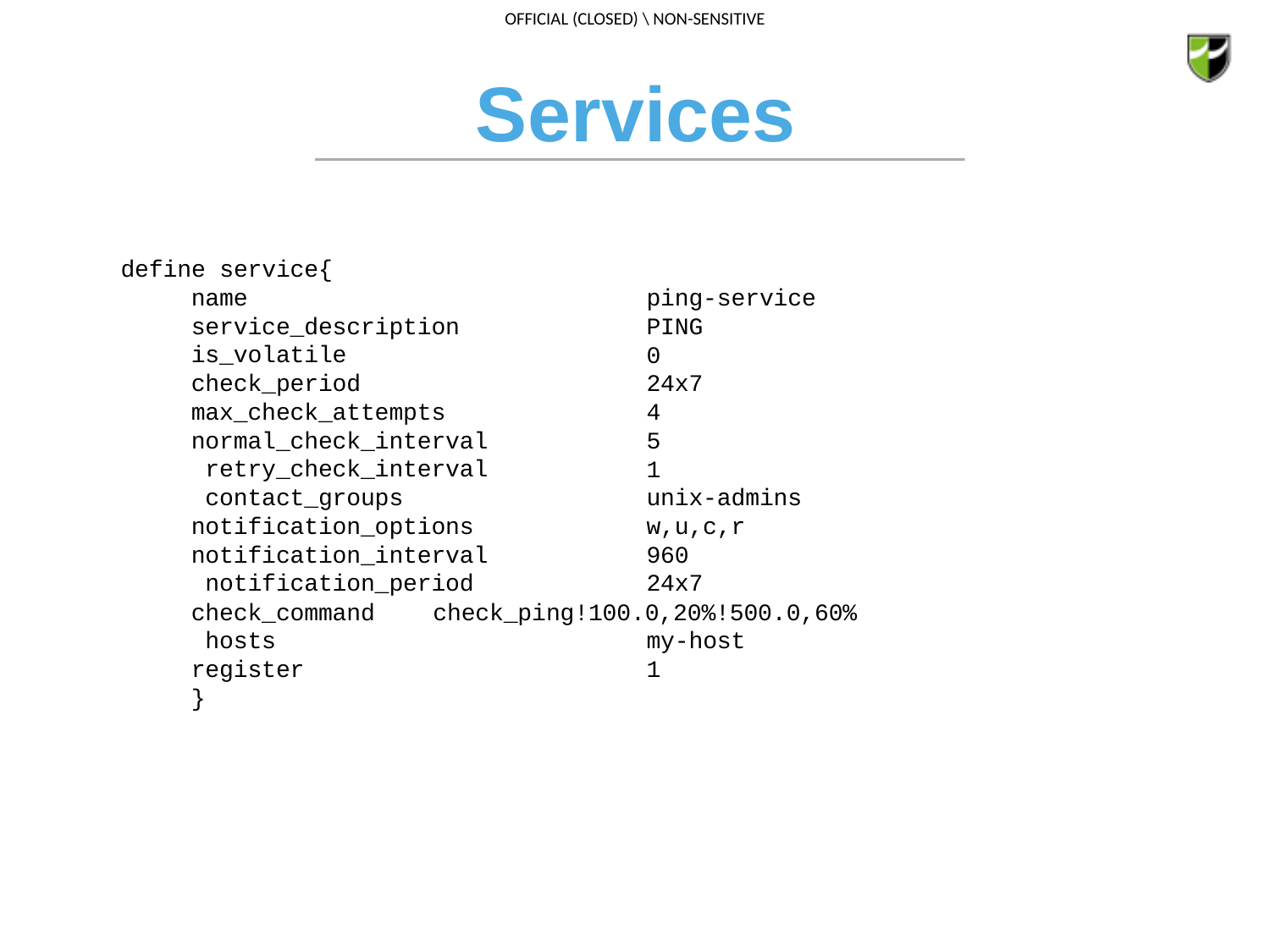

# Services
define service{
name  service_description  is_volatile  check_period  max_check_attempts  normal_check_interval  retry_check_interval  contact_groups  notification_options  notification_interval  notification_period
ping-service
PING
0
24x7
4
5
1
unix-admins
w,u,c,r
960
24x7
check_command  hosts  register
}
check_ping!100.0,20%!500.0,60%
my-host
1